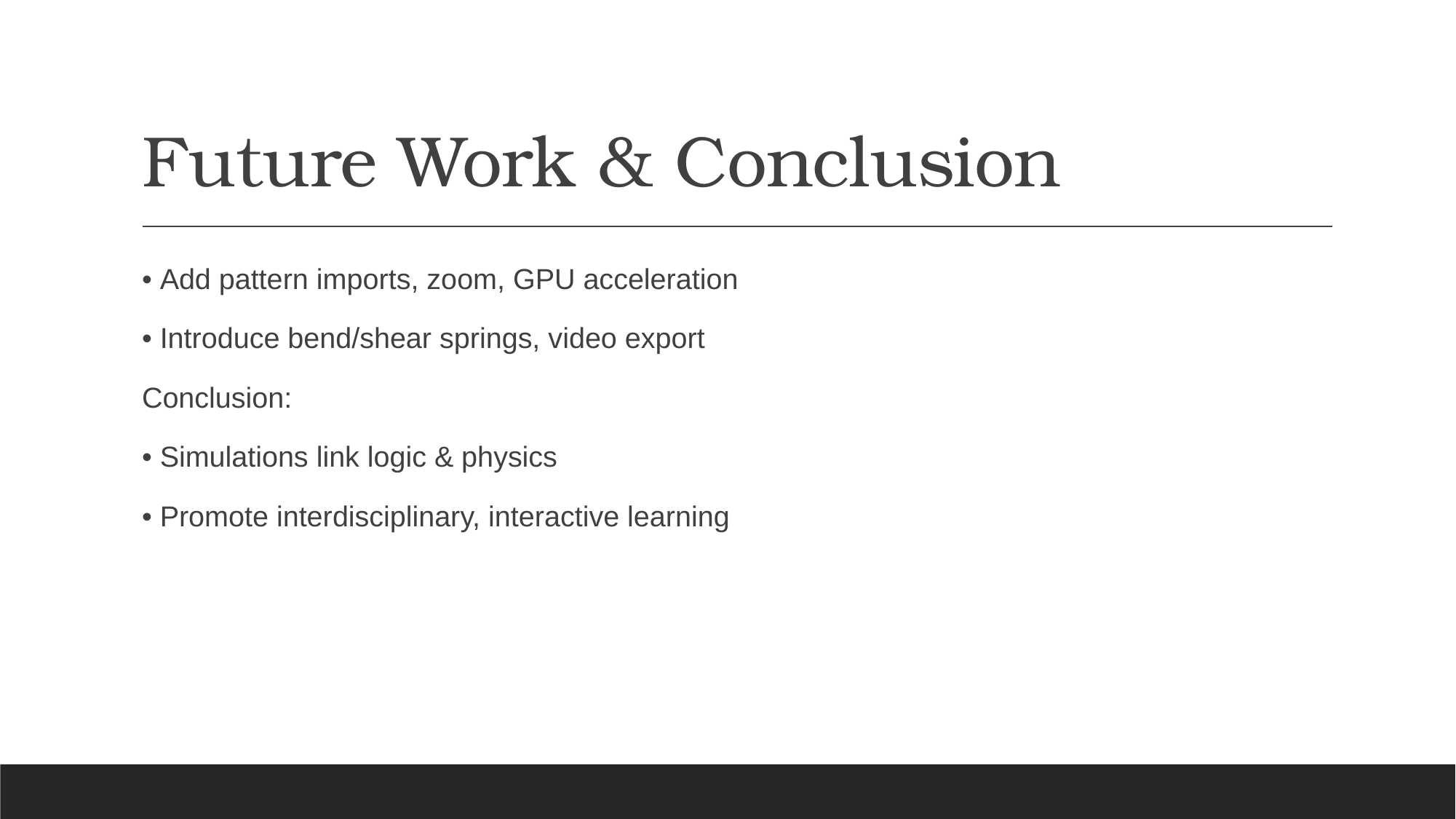

# Future Work & Conclusion
• Add pattern imports, zoom, GPU acceleration
• Introduce bend/shear springs, video export
Conclusion:
• Simulations link logic & physics
• Promote interdisciplinary, interactive learning